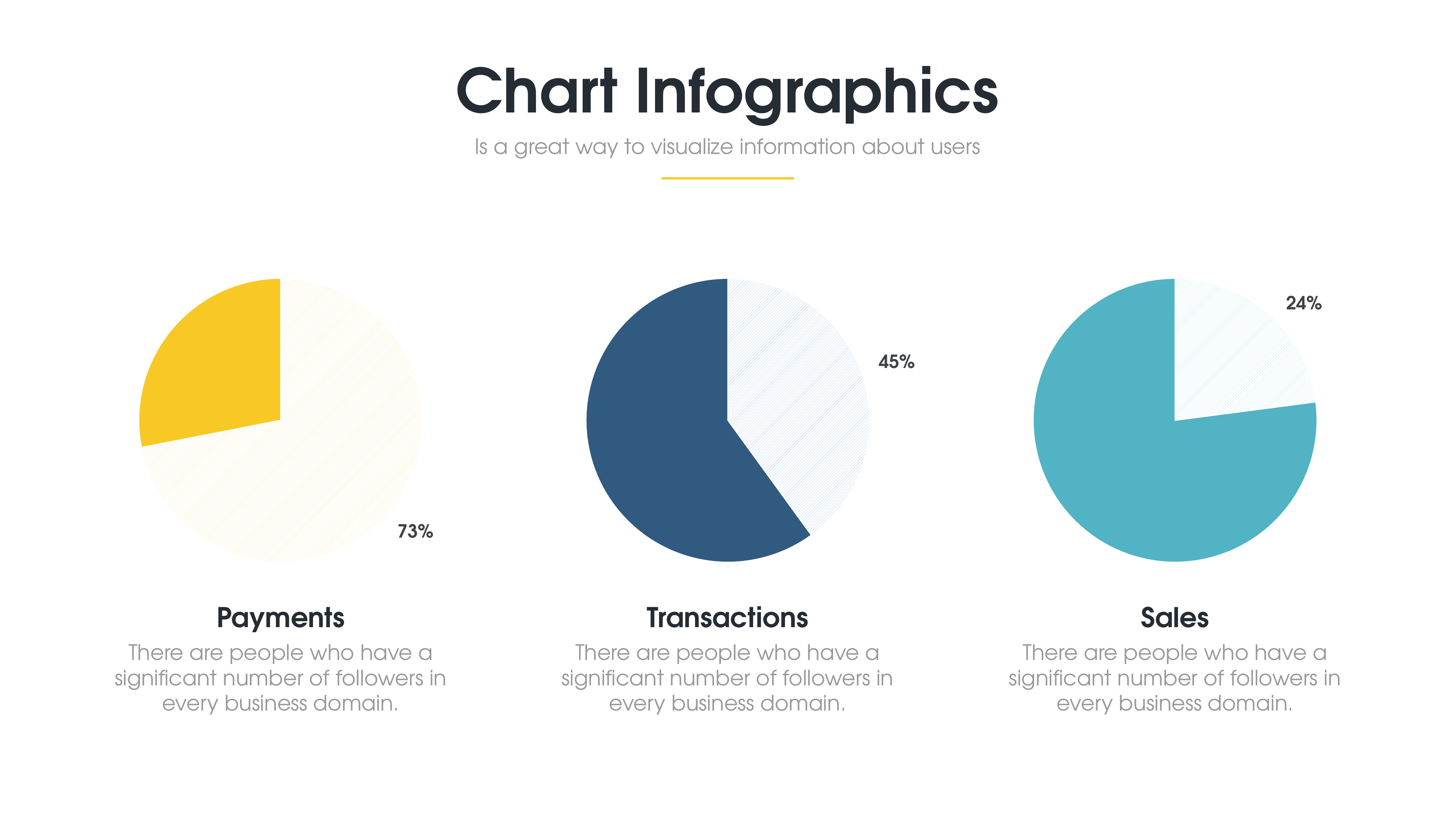

Chart Infographics
Is a great way to visualize information about users

### Chart

| Category | Sales |
|---|---|
| Product | 8.2 |
| Sales | 3.2 |

### Chart

| Category | Sales |
|---|---|
| Product | 3.4 |
| Sales | 5.1 |

### Chart

| Category | Sales |
|---|---|
| Product | 2.5 |
| Sales | 8.4 |
24%
45%
73%
Payments
Transactions
Sales
There are people who have a significant number of followers in every business domain.
There are people who have a significant number of followers in every business domain.
There are people who have a significant number of followers in every business domain.